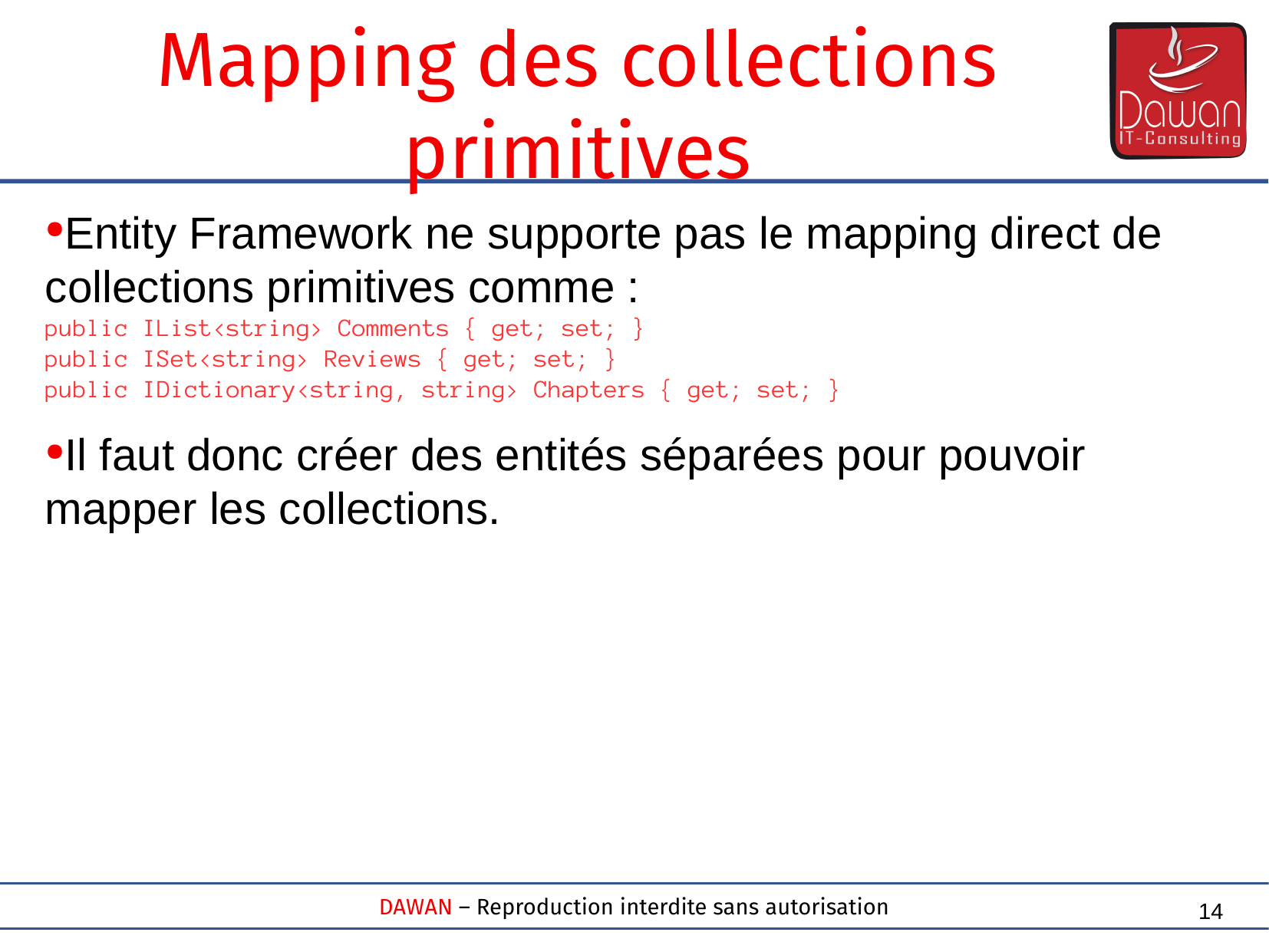

Entity Framework ne supporte pas le mapping direct de collections primitives comme :
public IList<string> Comments { get; set; }
public ISet<string> Reviews { get; set; }
public IDictionary<string, string> Chapters { get; set; }
Il faut donc créer des entités séparées pour pouvoir mapper les collections.
Mapping des collections primitives
14